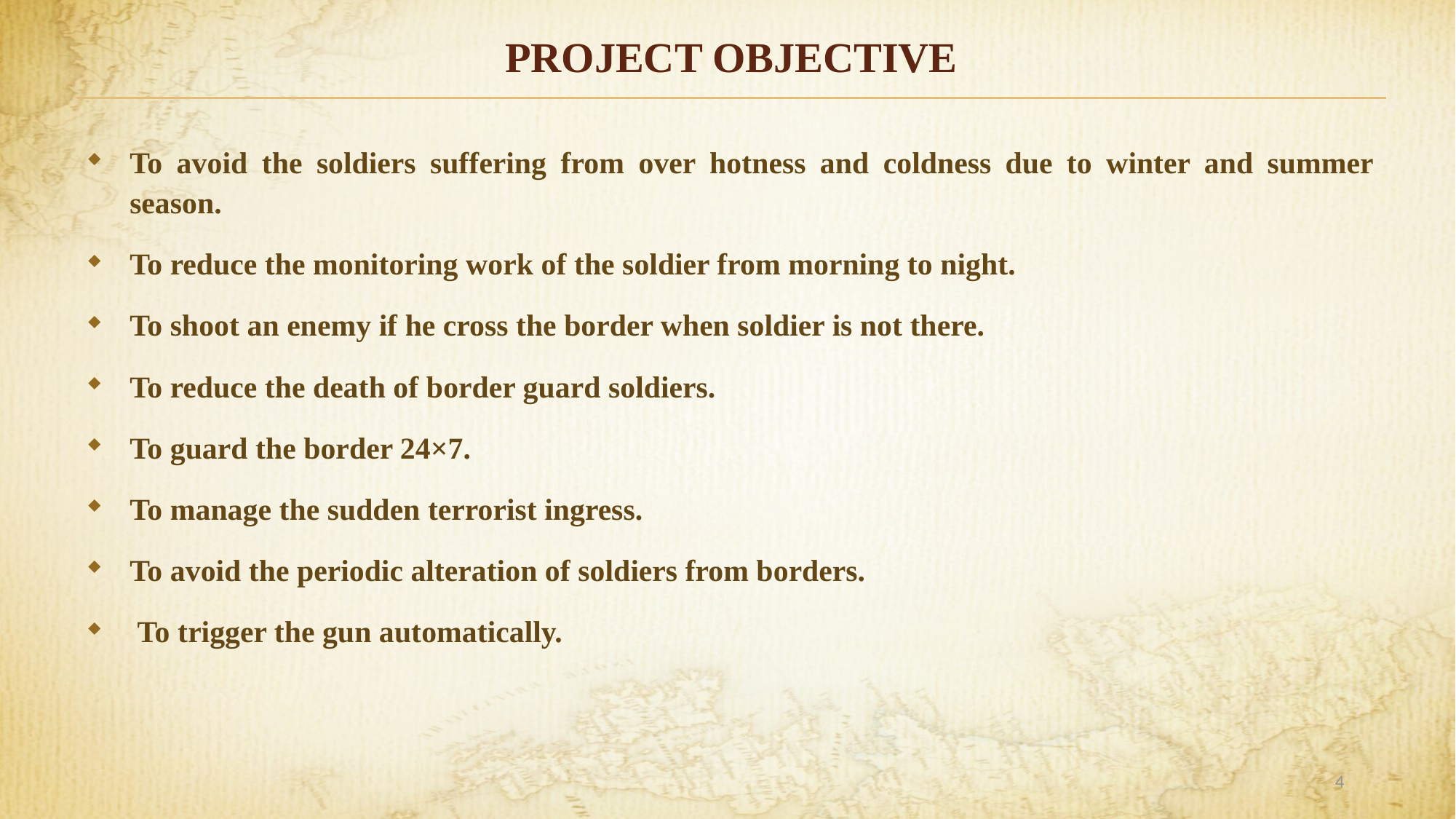

# PROJECT OBJECTIVE
To avoid the soldiers suffering from over hotness and coldness due to winter and summer season.
To reduce the monitoring work of the soldier from morning to night.
To shoot an enemy if he cross the border when soldier is not there.
To reduce the death of border guard soldiers.
To guard the border 24×7.
To manage the sudden terrorist ingress.
To avoid the periodic alteration of soldiers from borders.
 To trigger the gun automatically.

4